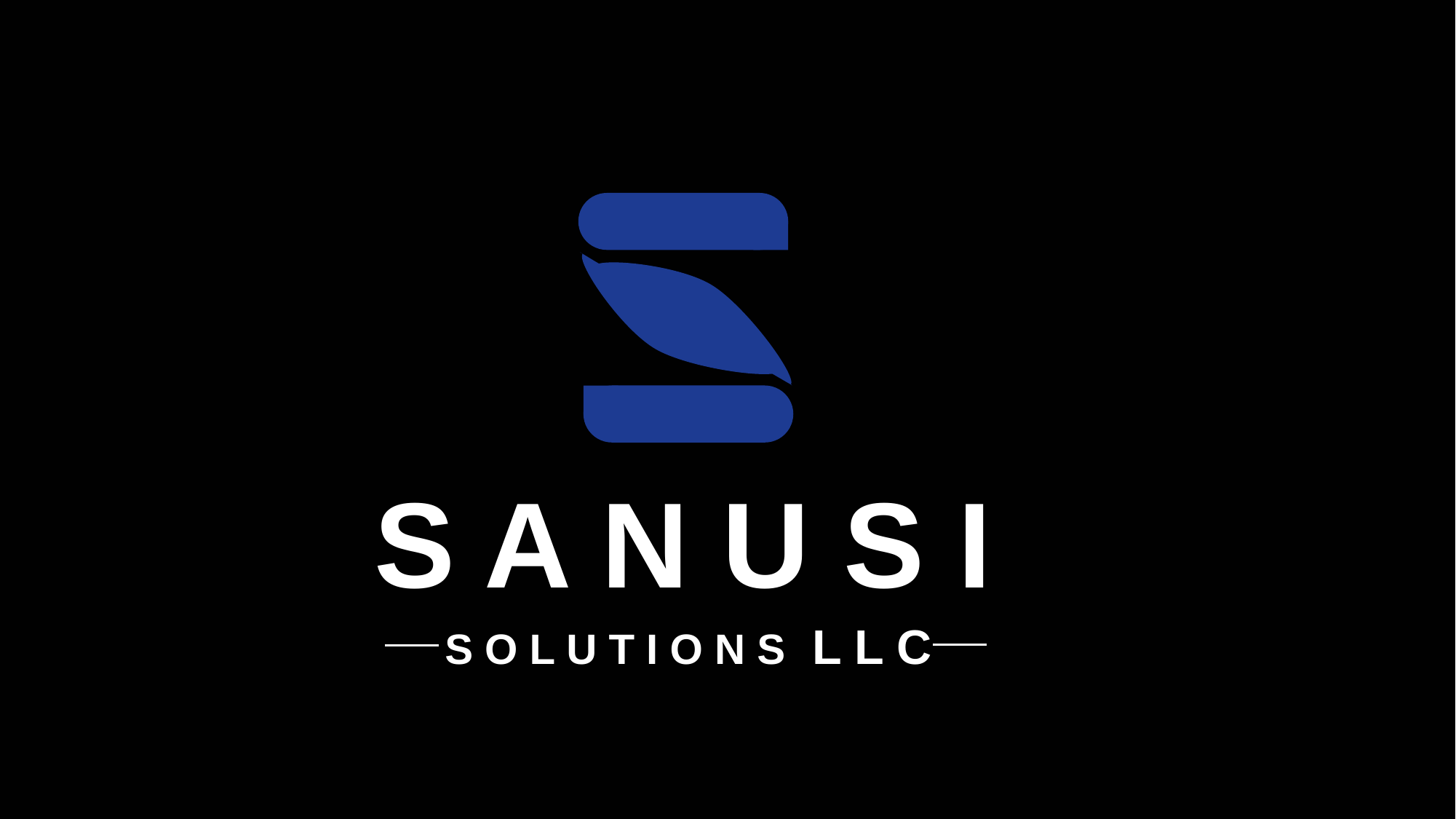

S A N U S I
S O L U T I O N S  L L C